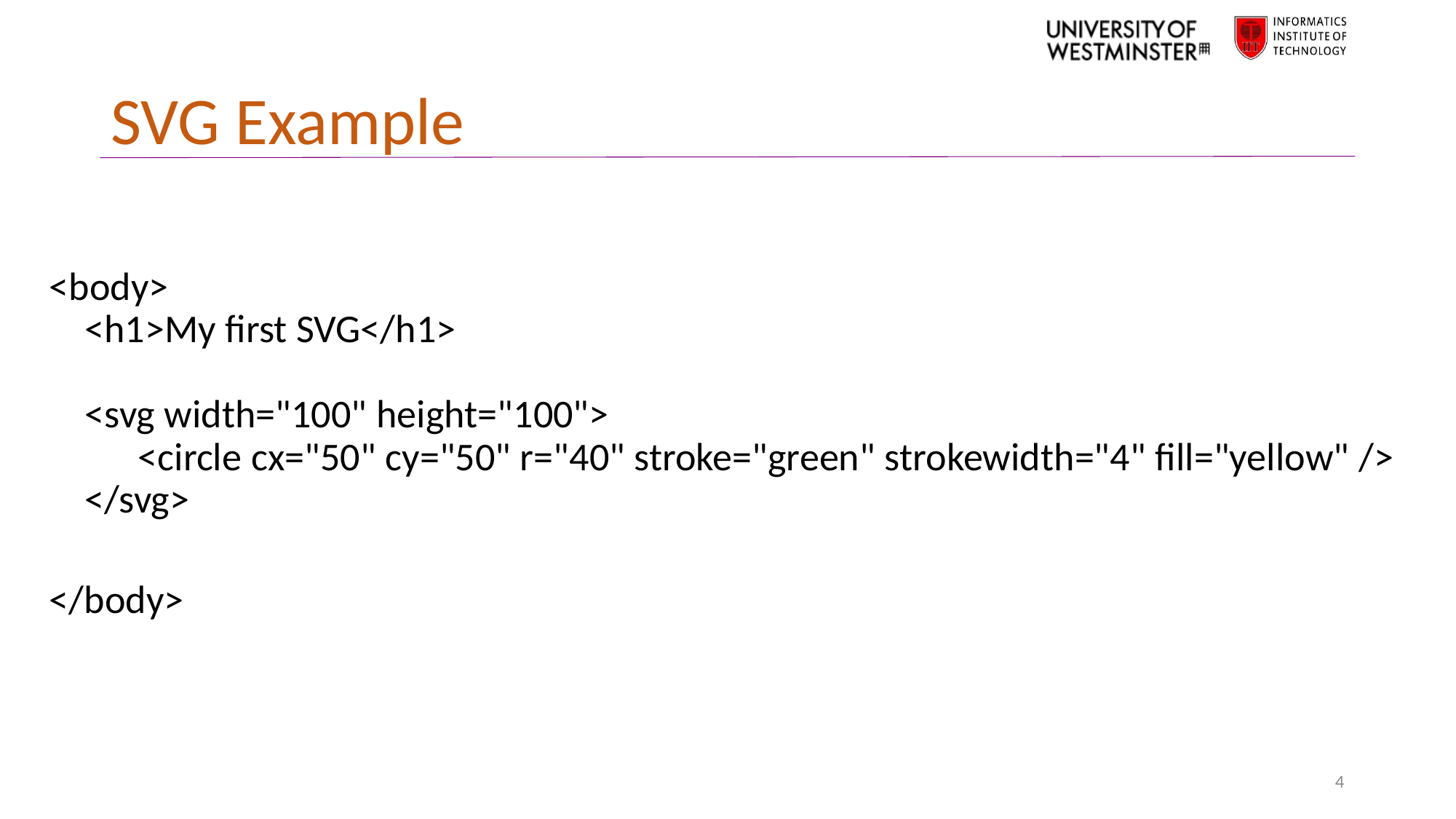

# SVG Example
<body>
    <h1>My first SVG</h1>
    <svg width="100" height="100">
          <circle cx="50" cy="50" r="40" stroke="green" strokewidth="4" fill="yellow" />
    </svg>
</body>
4